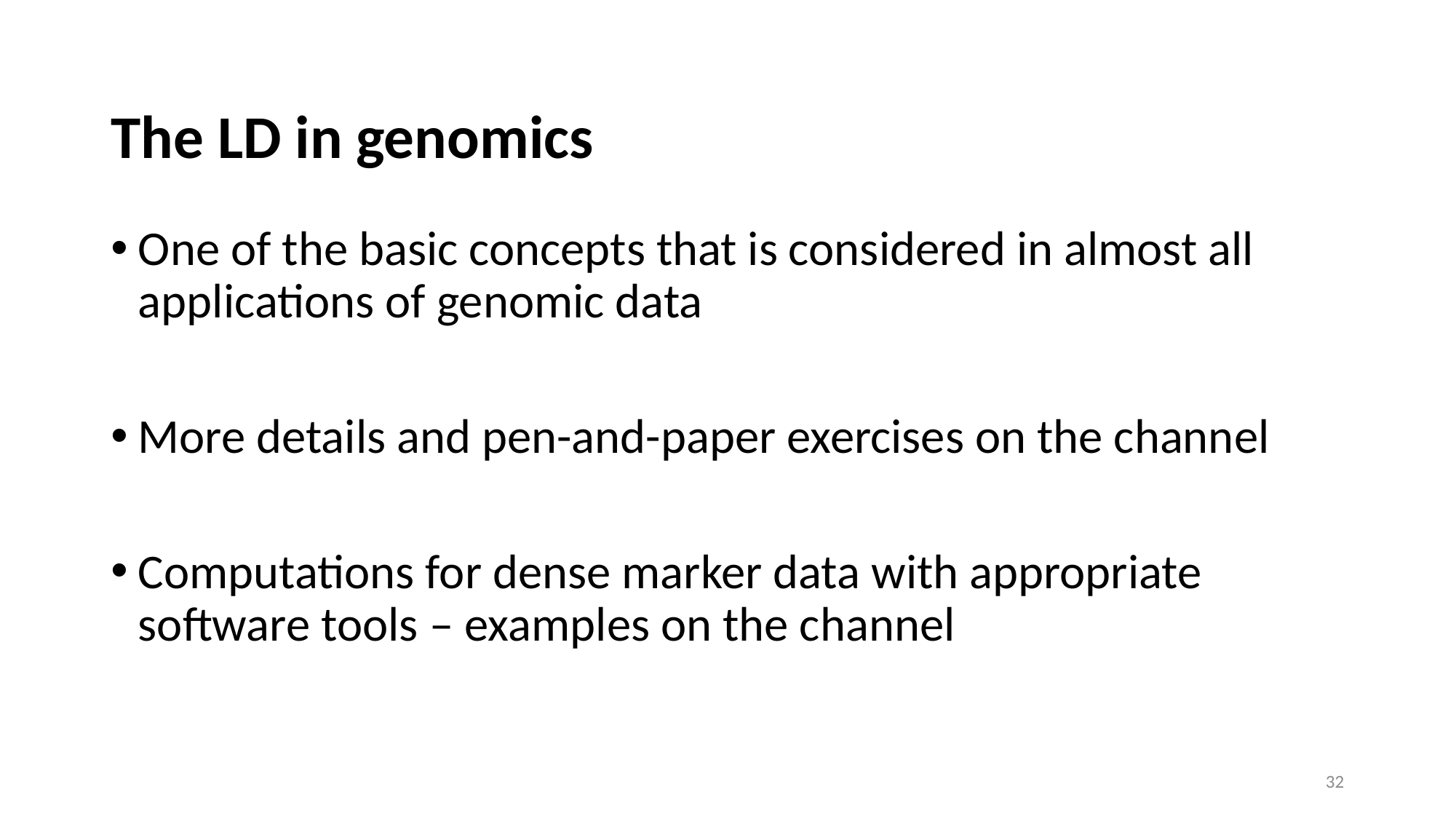

# The LD in genomics
One of the basic concepts that is considered in almost all applications of genomic data

More details and pen-and-paper exercises on the channel

Computations for dense marker data with appropriate software tools – examples on the channel
32